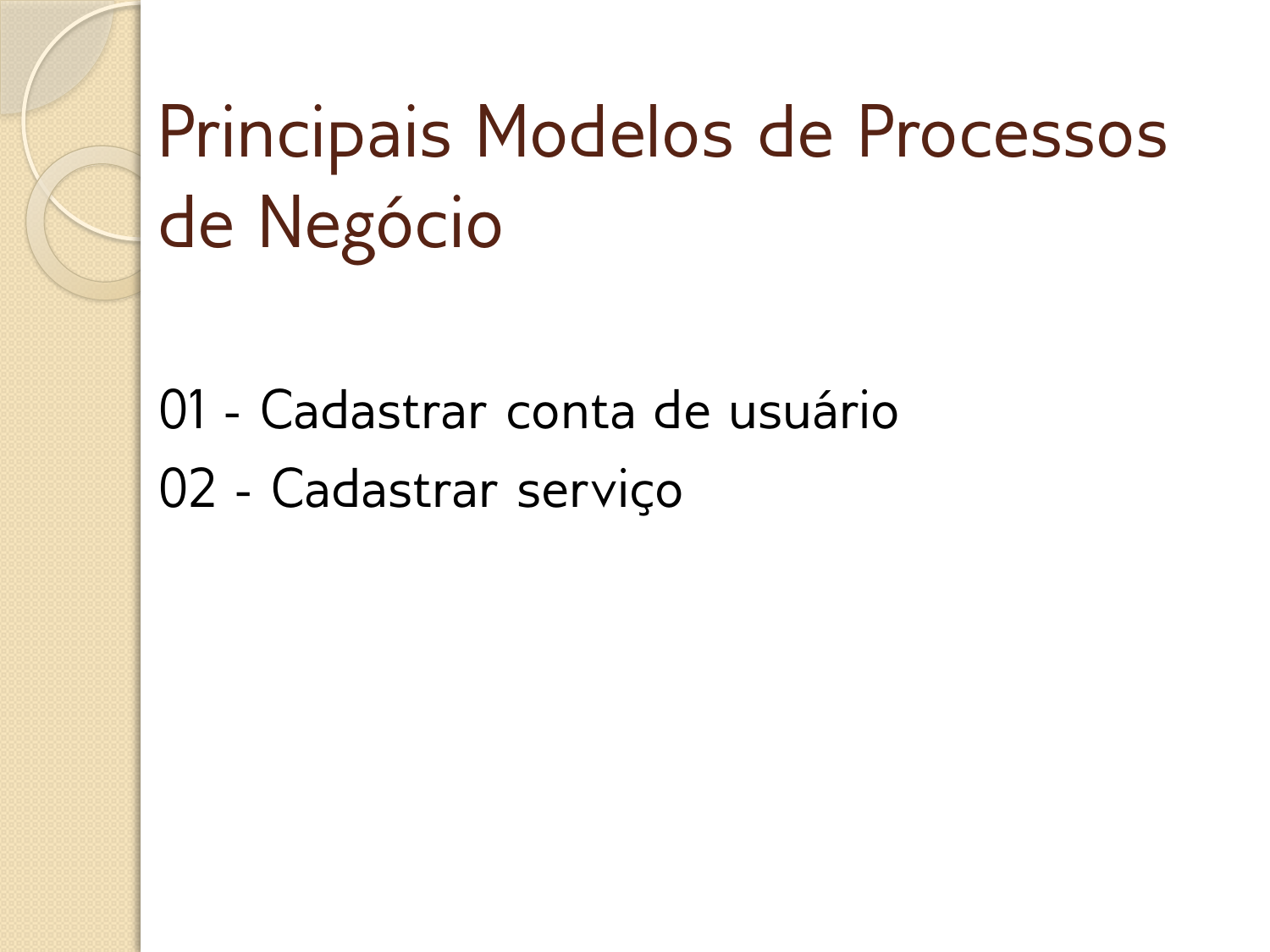

# Principais Modelos de Processos de Negócio
01 - Cadastrar conta de usuário
02 - Cadastrar serviço